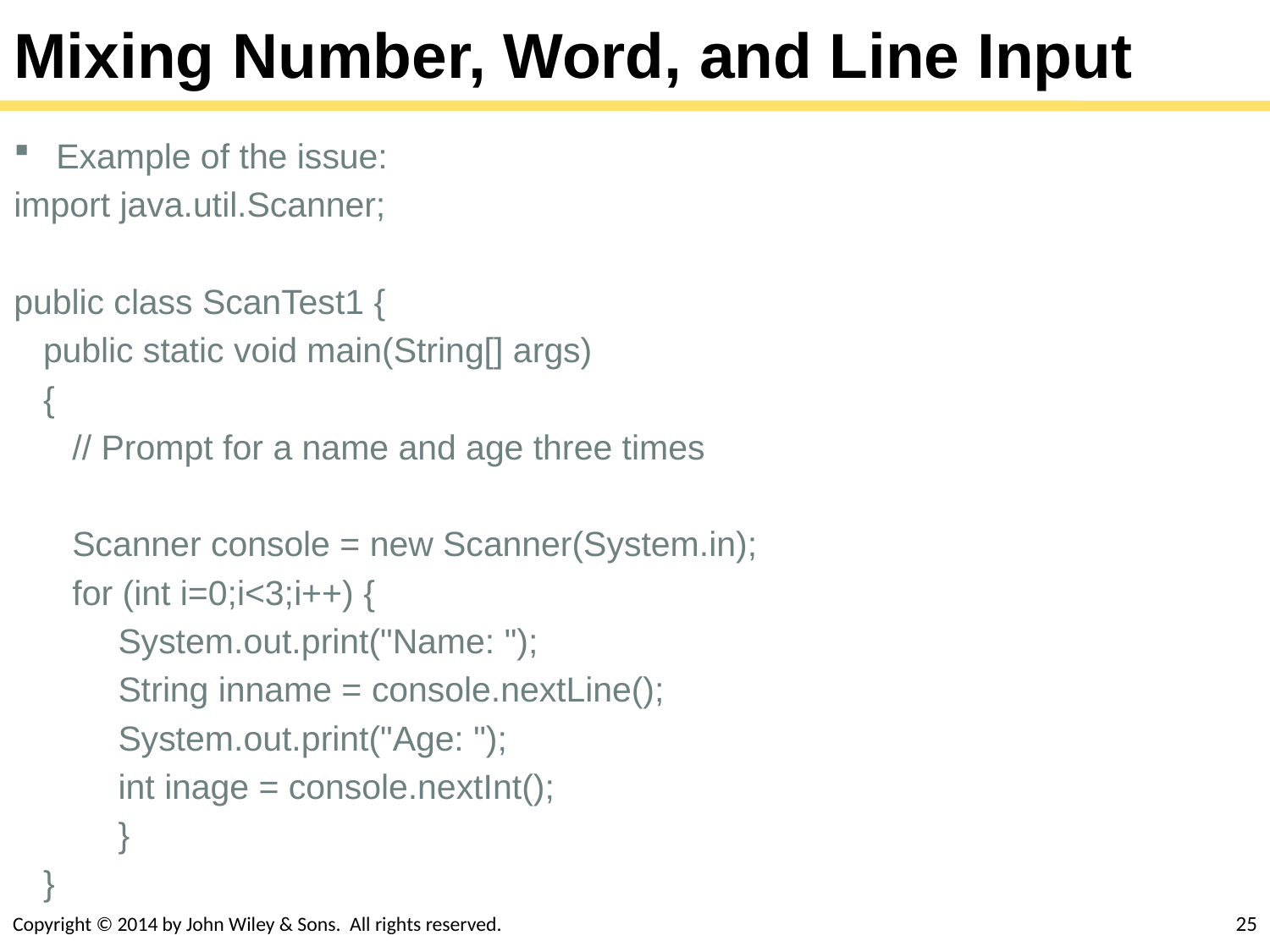

# Mixing Number, Word, and Line Input
Example of the issue:
import java.util.Scanner;

public class ScanTest1 {
   public static void main(String[] args)
   {
      // Prompt for a name and age three times

      Scanner console = new Scanner(System.in);
      for (int i=0;i<3;i++) {
      	System.out.print("Name: ");
      	String inname = console.nextLine();
      	System.out.print("Age: ");
      	int inage = console.nextInt();
  		}
   }